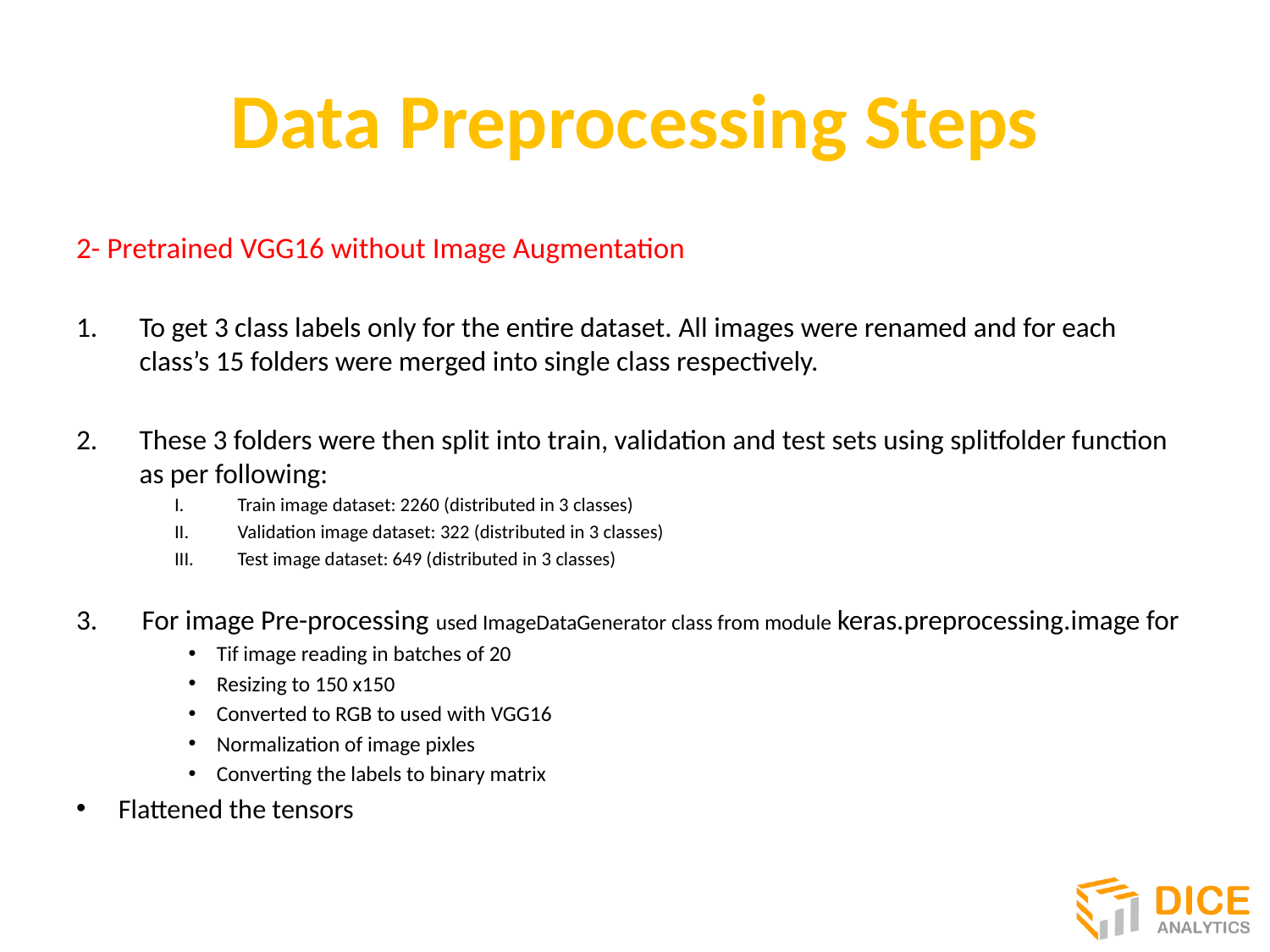

# Data Preprocessing Steps
2- Pretrained VGG16 without Image Augmentation

To get 3 class labels only for the entire dataset. All images were renamed and for each class’s 15 folders were merged into single class respectively.

These 3 folders were then split into train, validation and test sets using splitfolder function as per following:
Train image dataset: 2260 (distributed in 3 classes)
Validation image dataset: 322 (distributed in 3 classes)
Test image dataset: 649 (distributed in 3 classes)

For image Pre-processing used ImageDataGenerator class from module keras.preprocessing.image for
Tif image reading in batches of 20
Resizing to 150 x150
Converted to RGB to used with VGG16
Normalization of image pixles
Converting the labels to binary matrix
Flattened the tensors